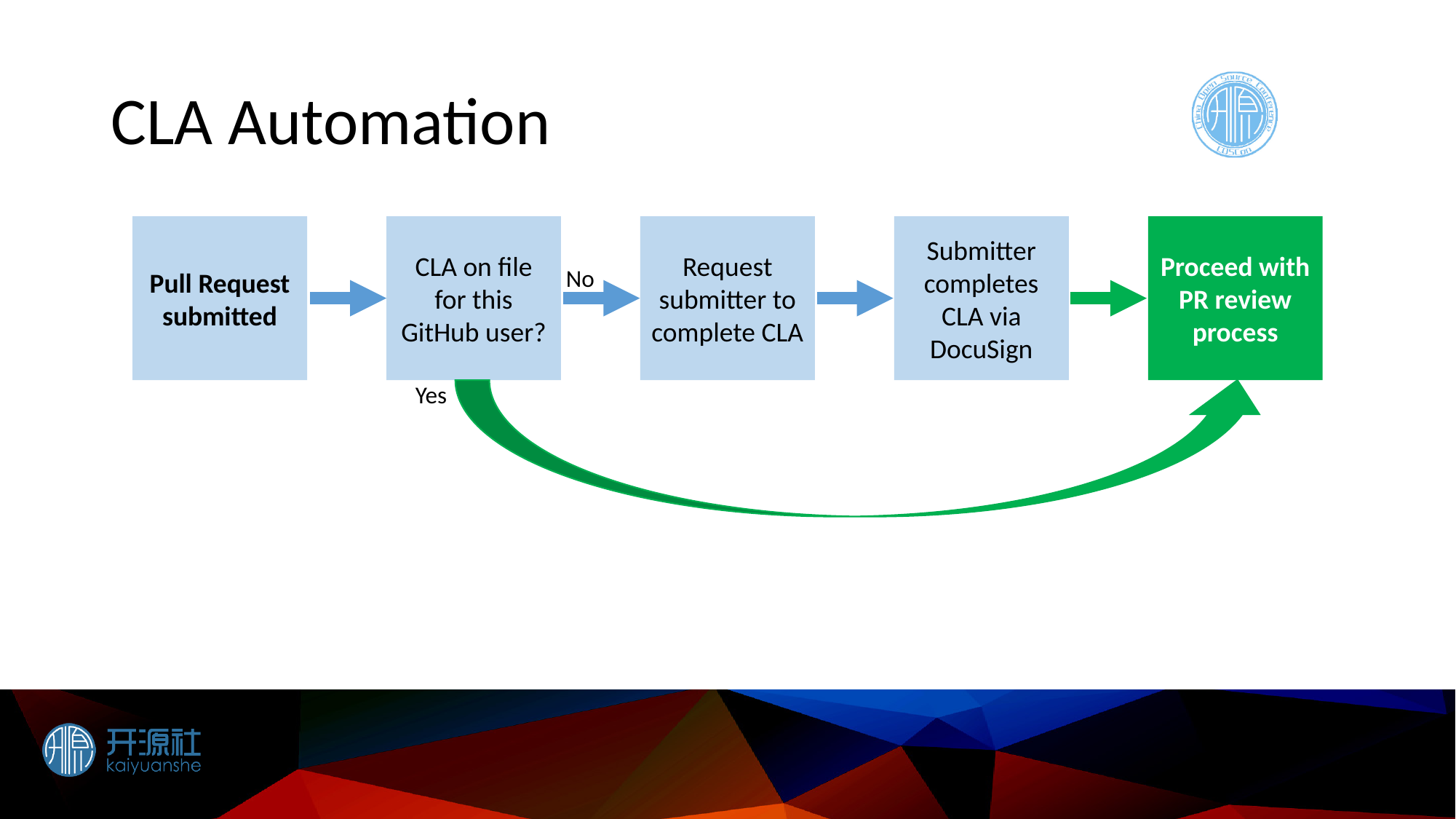

# CLA Automation
Pull Request submitted
CLA on file for this GitHub user?
Request submitter to complete CLA
Submitter completes CLA via DocuSign
Proceed with PR review process
No
Yes